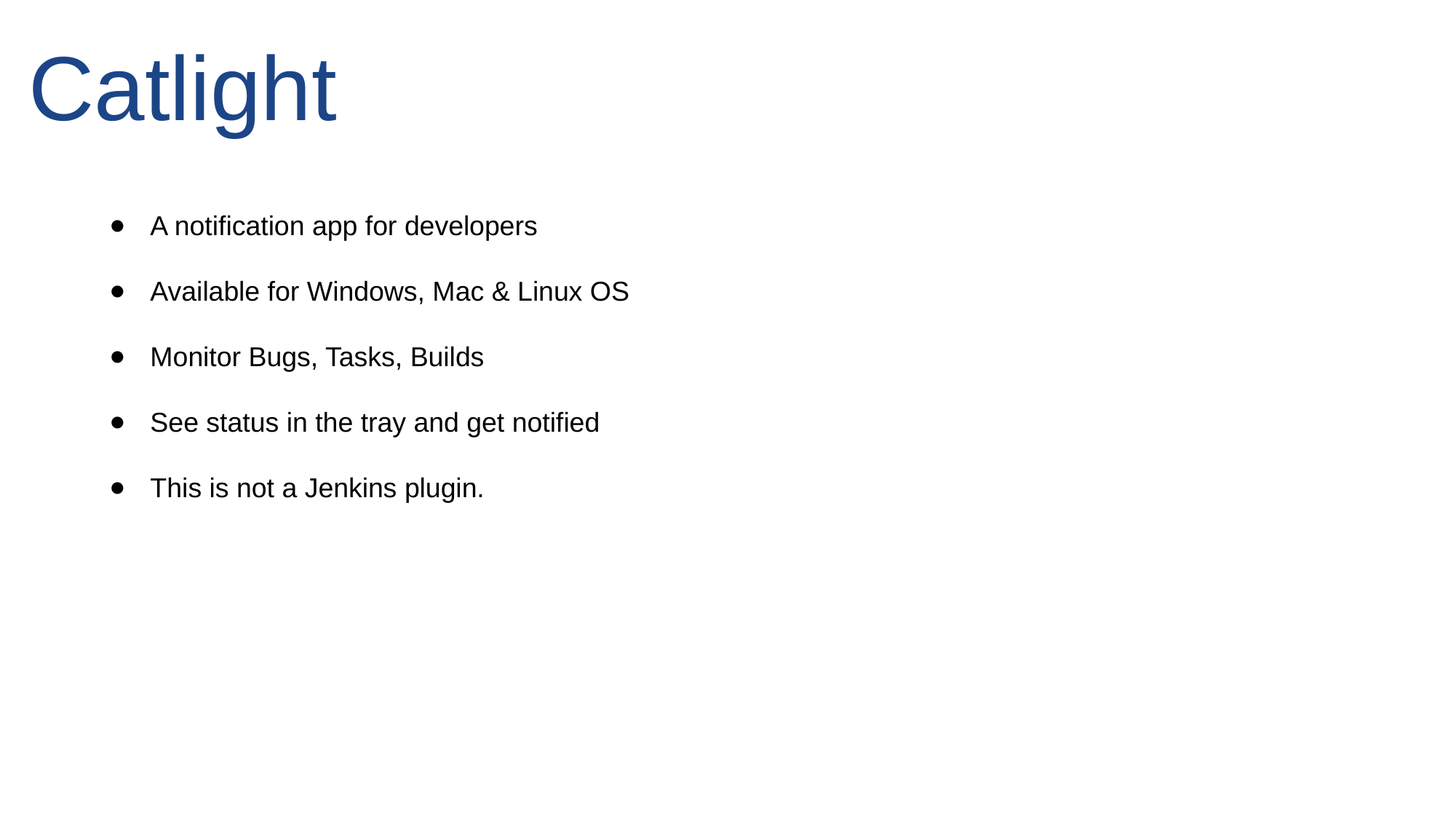

Catlight
A notification app for developers

Available for Windows, Mac & Linux OS

Monitor Bugs, Tasks, Builds

See status in the tray and get notified

This is not a Jenkins plugin.